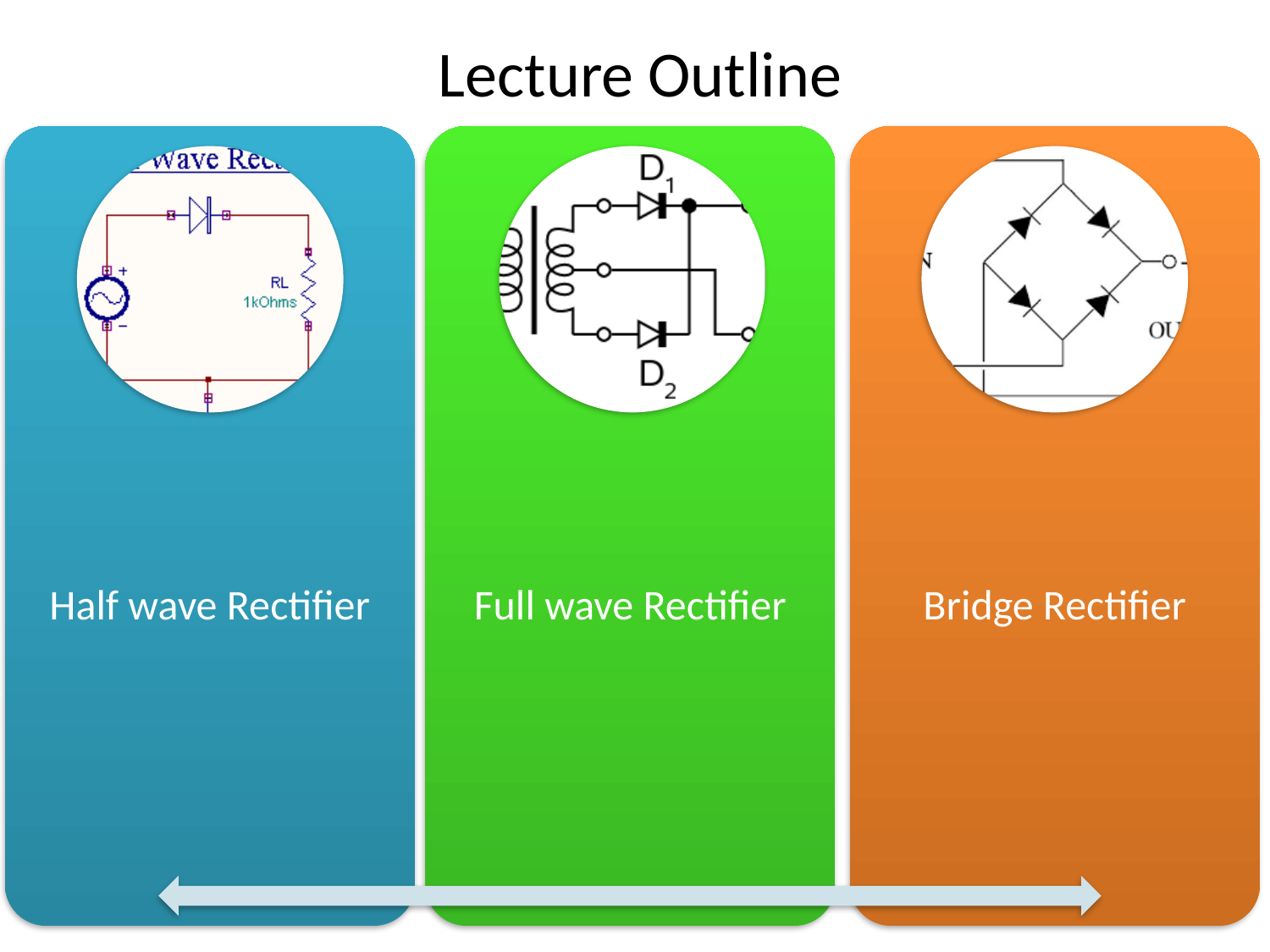

# Lecture Outline
Half wave Rectifier
Full wave Rectifier
Bridge Rectifier